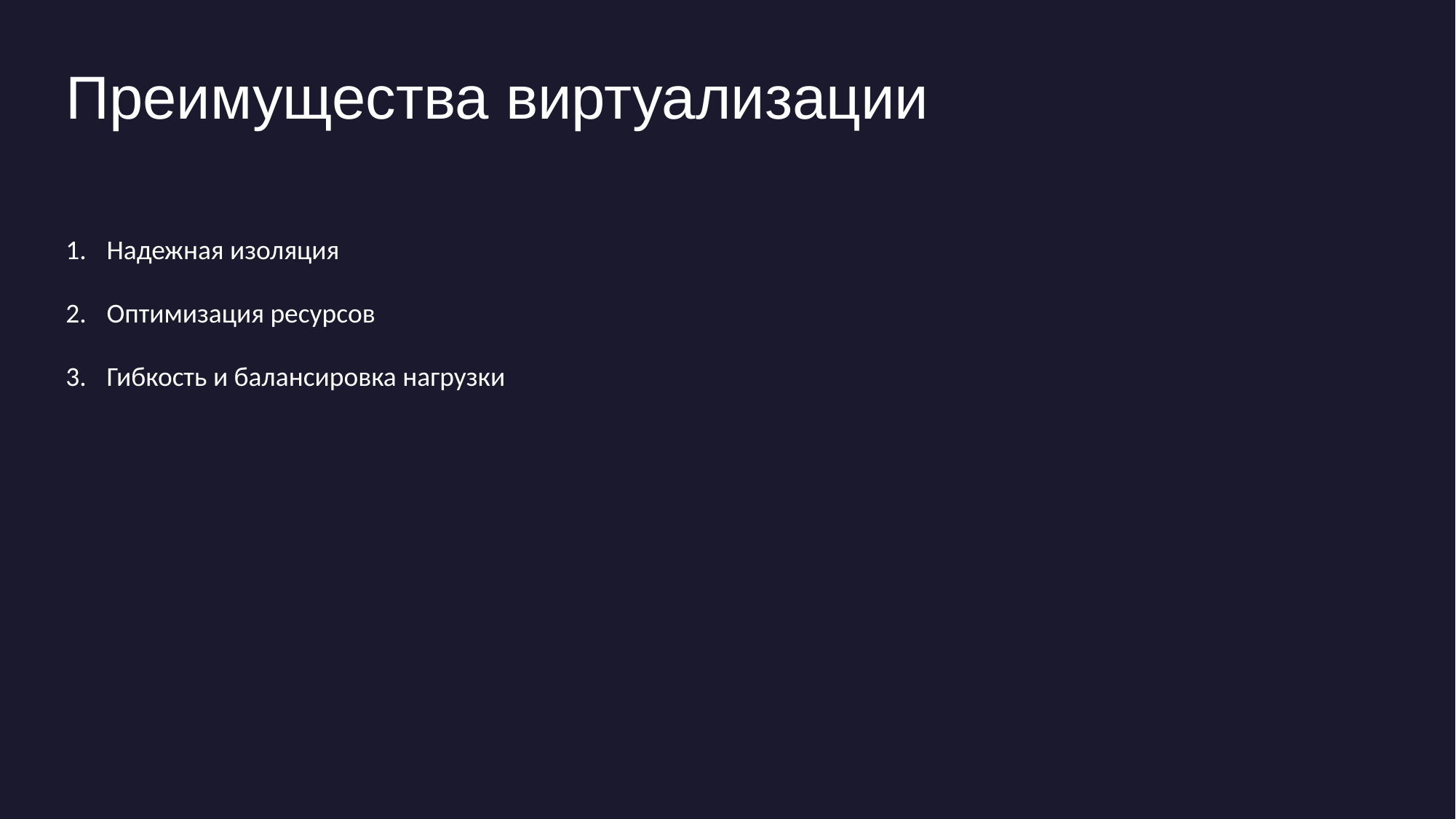

# Преимущества виртуализации
Надежная изоляция
Оптимизация ресурсов
Гибкость и балансировка нагрузки